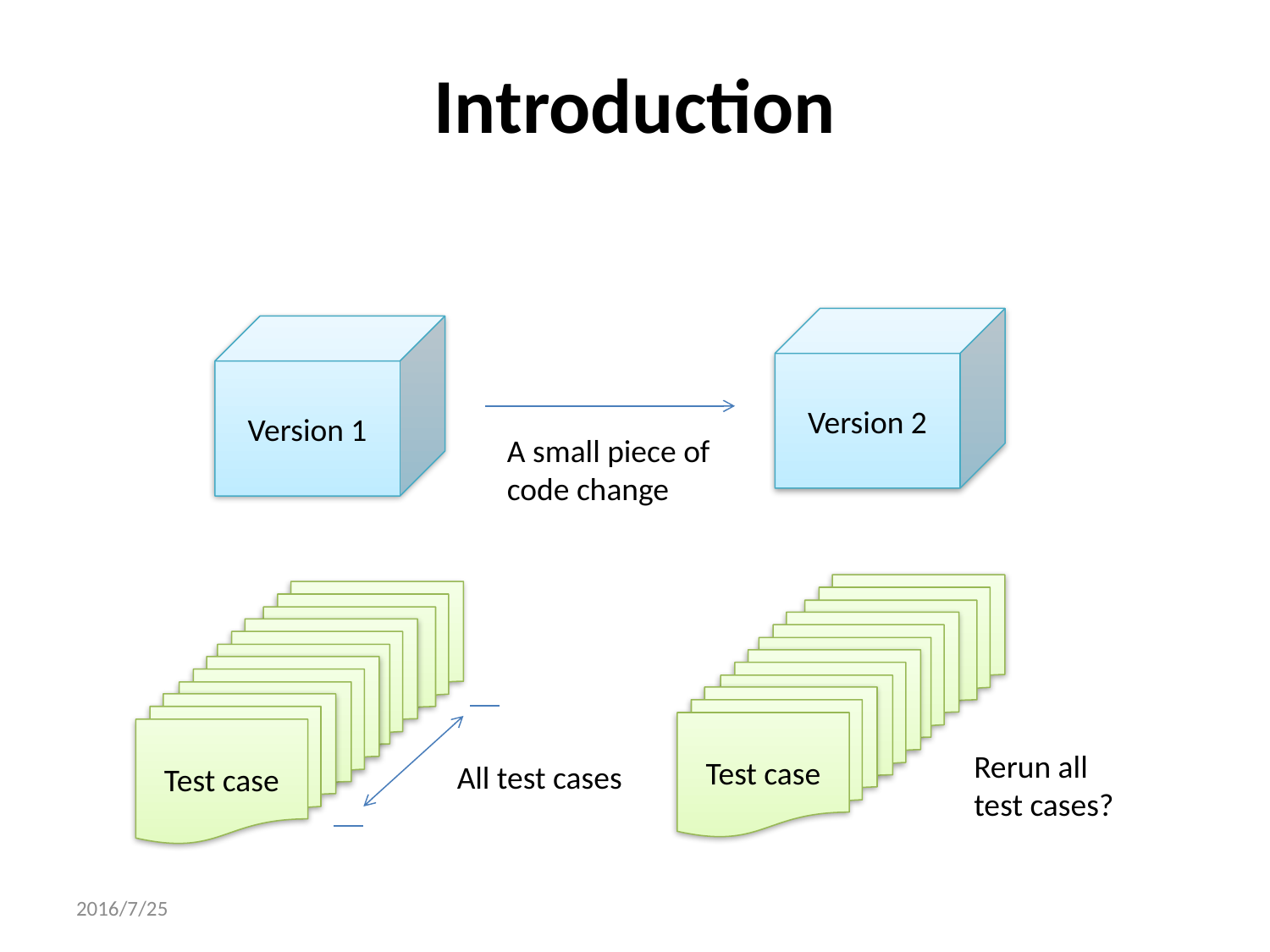

# Introduction
Version 2
Version 1
A small piece of
code change

Test case

Test case
Rerun all
test cases?
All test cases
2016/7/25